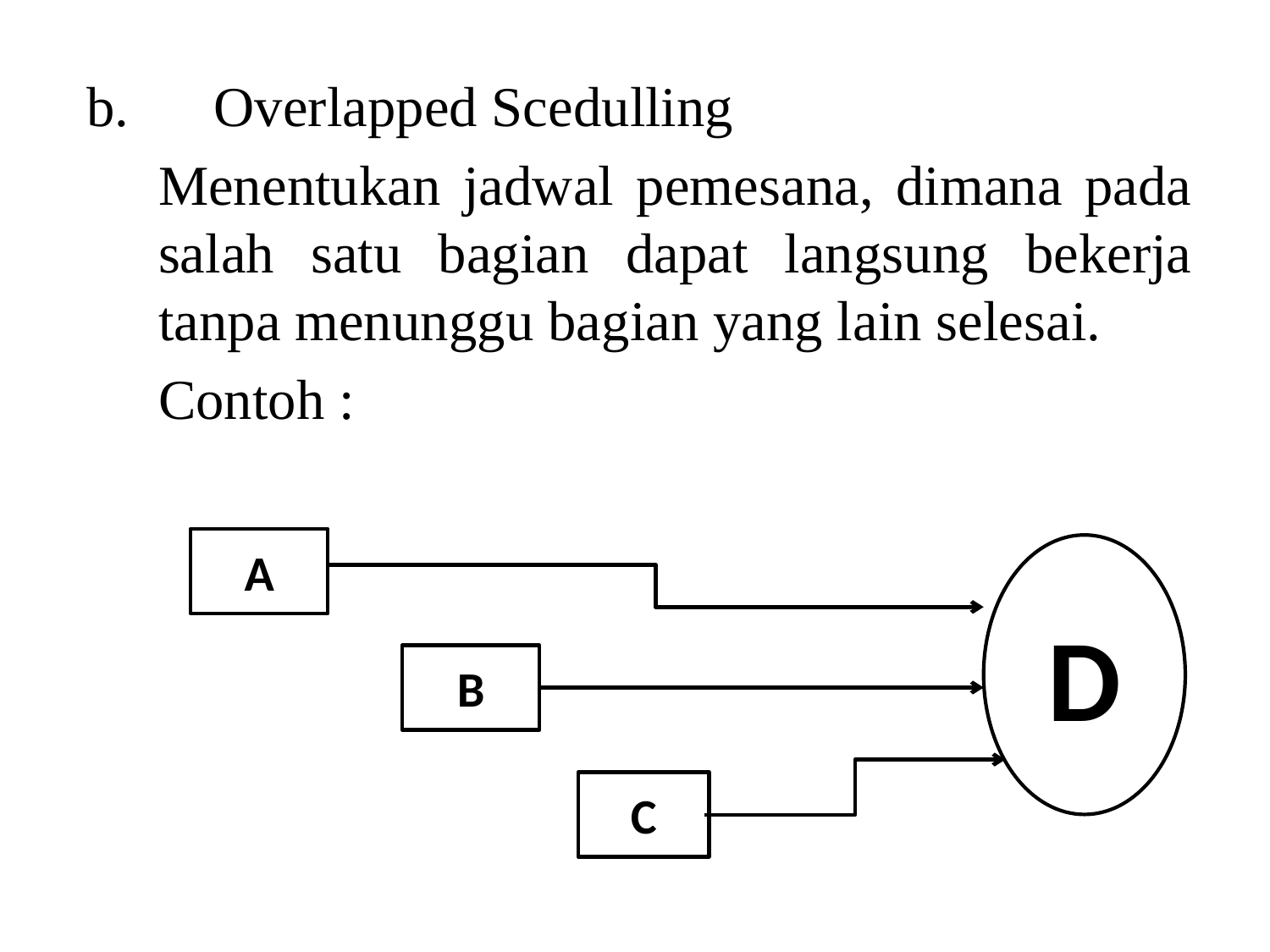

b.	Overlapped Scedulling
Menentukan jadwal pemesana, dimana pada salah satu bagian dapat langsung bekerja tanpa menunggu bagian yang lain selesai.
Contoh :

A
D
B
C